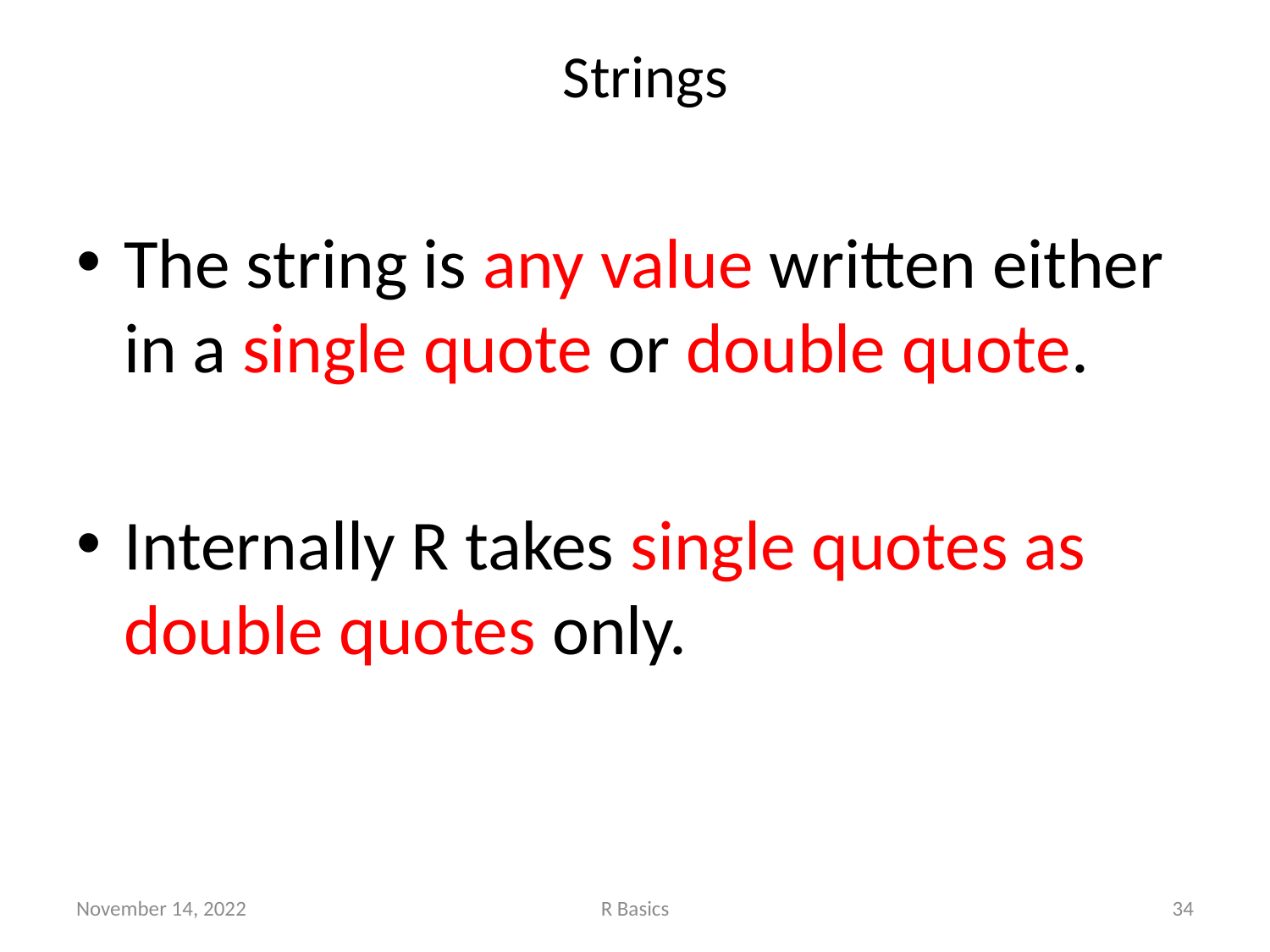

# Strings
The string is any value written either in a single quote or double quote.

Internally R takes single quotes as double quotes only.

November 14, 2022
R Basics
34